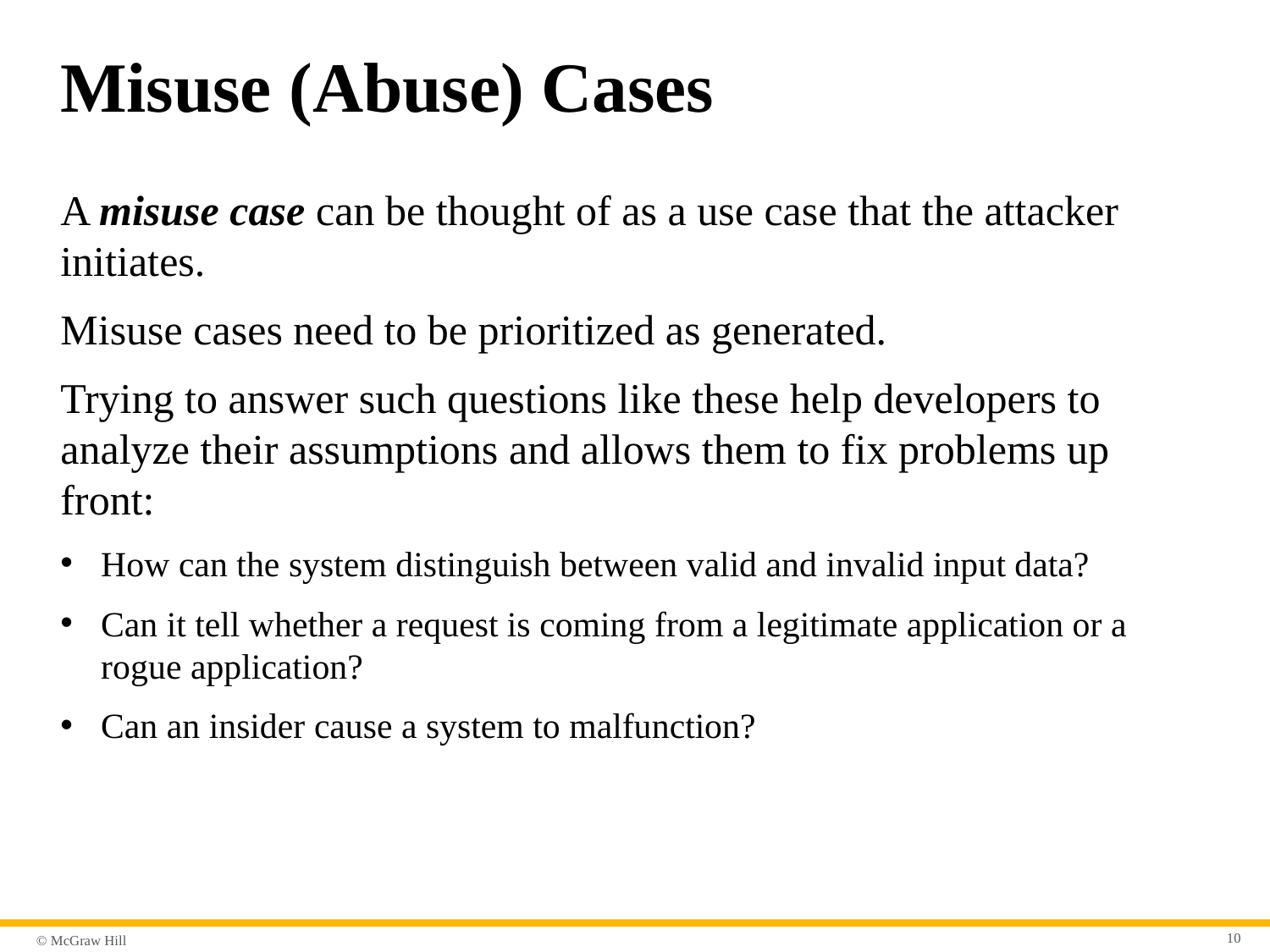

# Misuse (Abuse) Cases
A misuse case can be thought of as a use case that the attacker initiates.
Misuse cases need to be prioritized as generated.
Trying to answer such questions like these help developers to analyze their assumptions and allows them to fix problems up front:
How can the system distinguish between valid and invalid input data?
Can it tell whether a request is coming from a legitimate application or a rogue application?
Can an insider cause a system to malfunction?
10